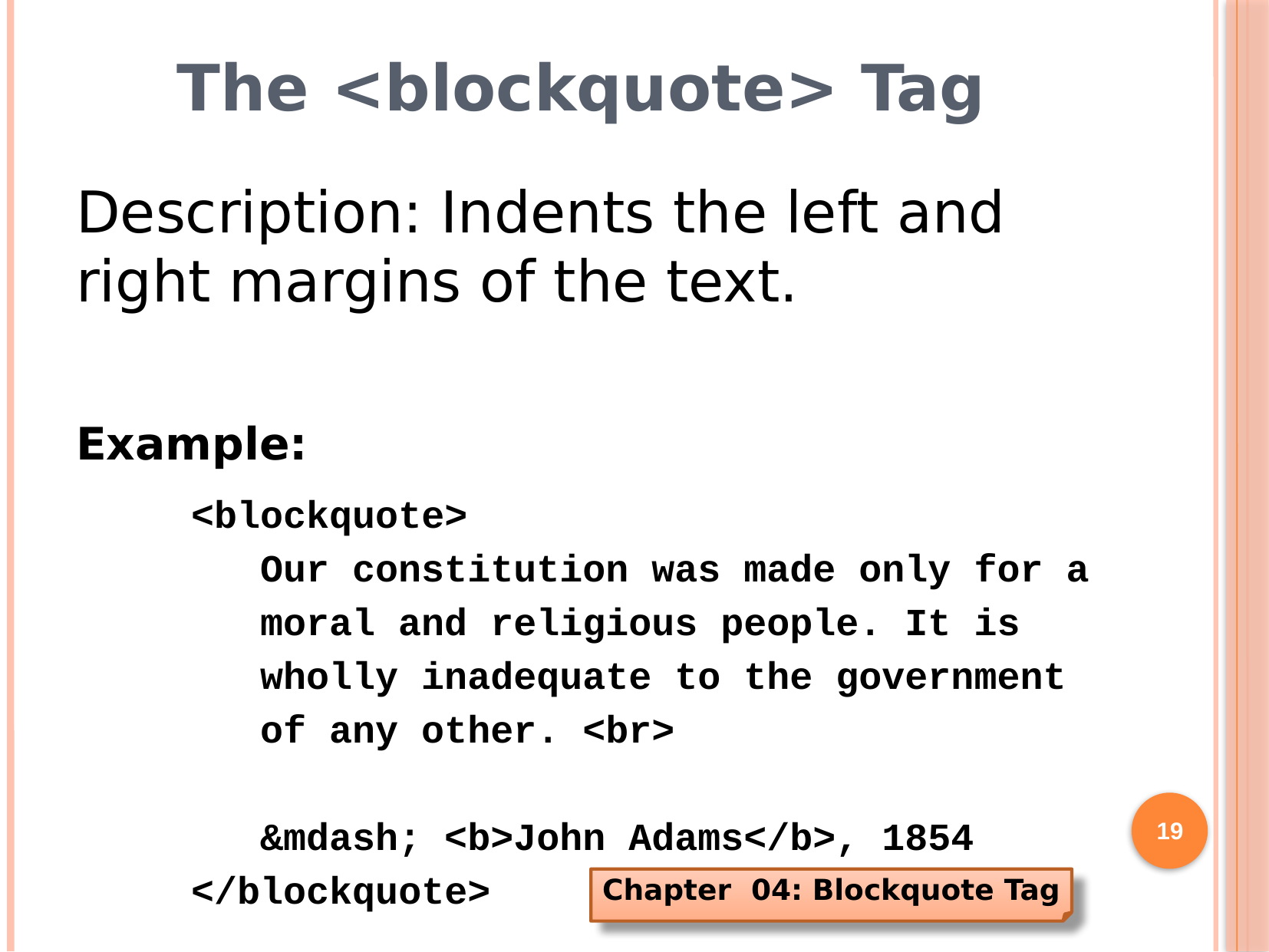

# The <blockquote> Tag
Description: Indents the left and right margins of the text.

Example:
<blockquote>
   Our constitution was made only for a
   moral and religious people. It is
   wholly inadequate to the government
   of any other. <br>

   &mdash; <b>John Adams</b>, 1854
</blockquote>
19
Chapter  04: Blockquote Tag